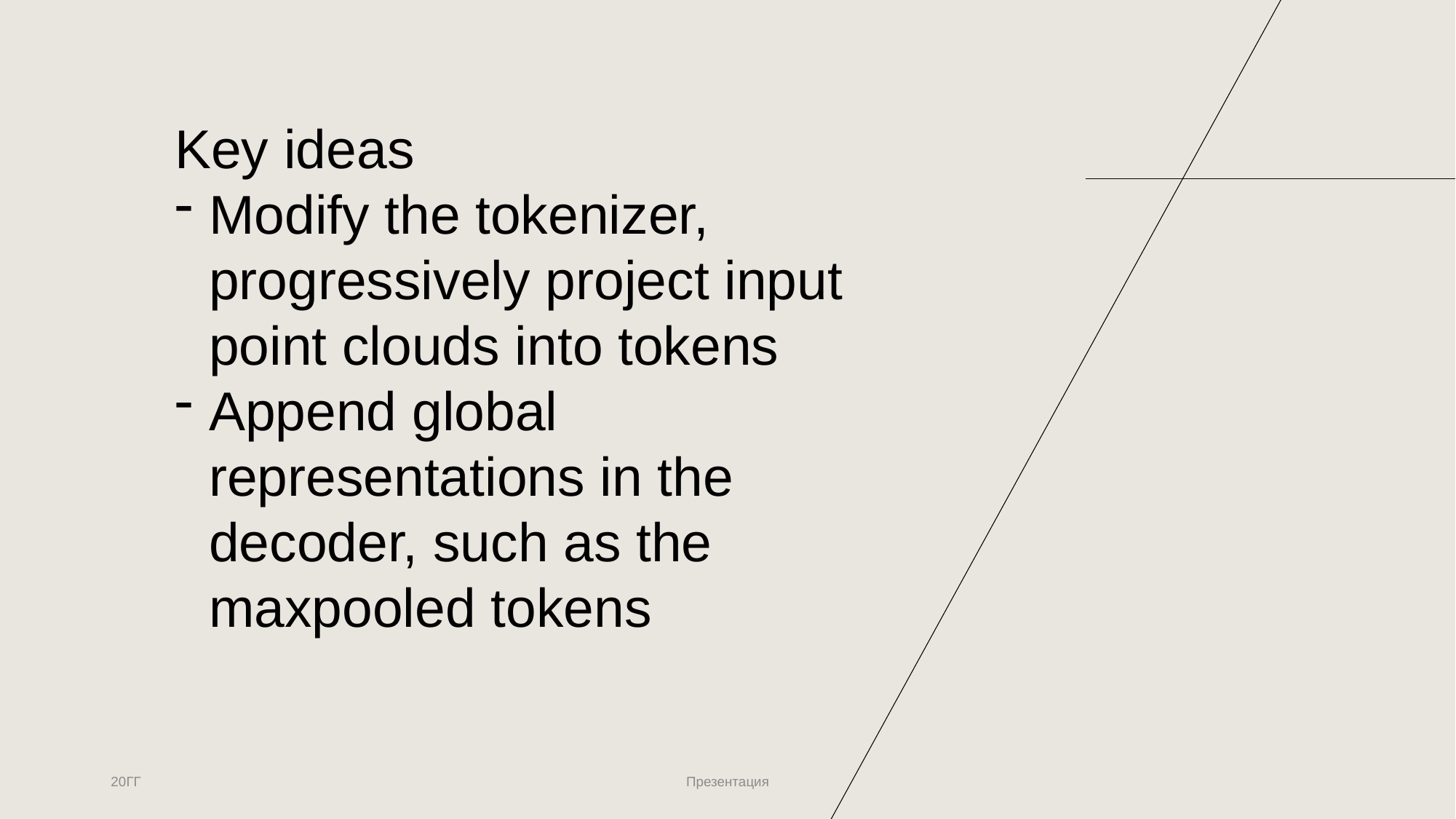

Key ideas
Modify the tokenizer, progressively project input point clouds into tokens
Append global representations in the decoder, such as the maxpooled tokens

20ГГ
Презентация